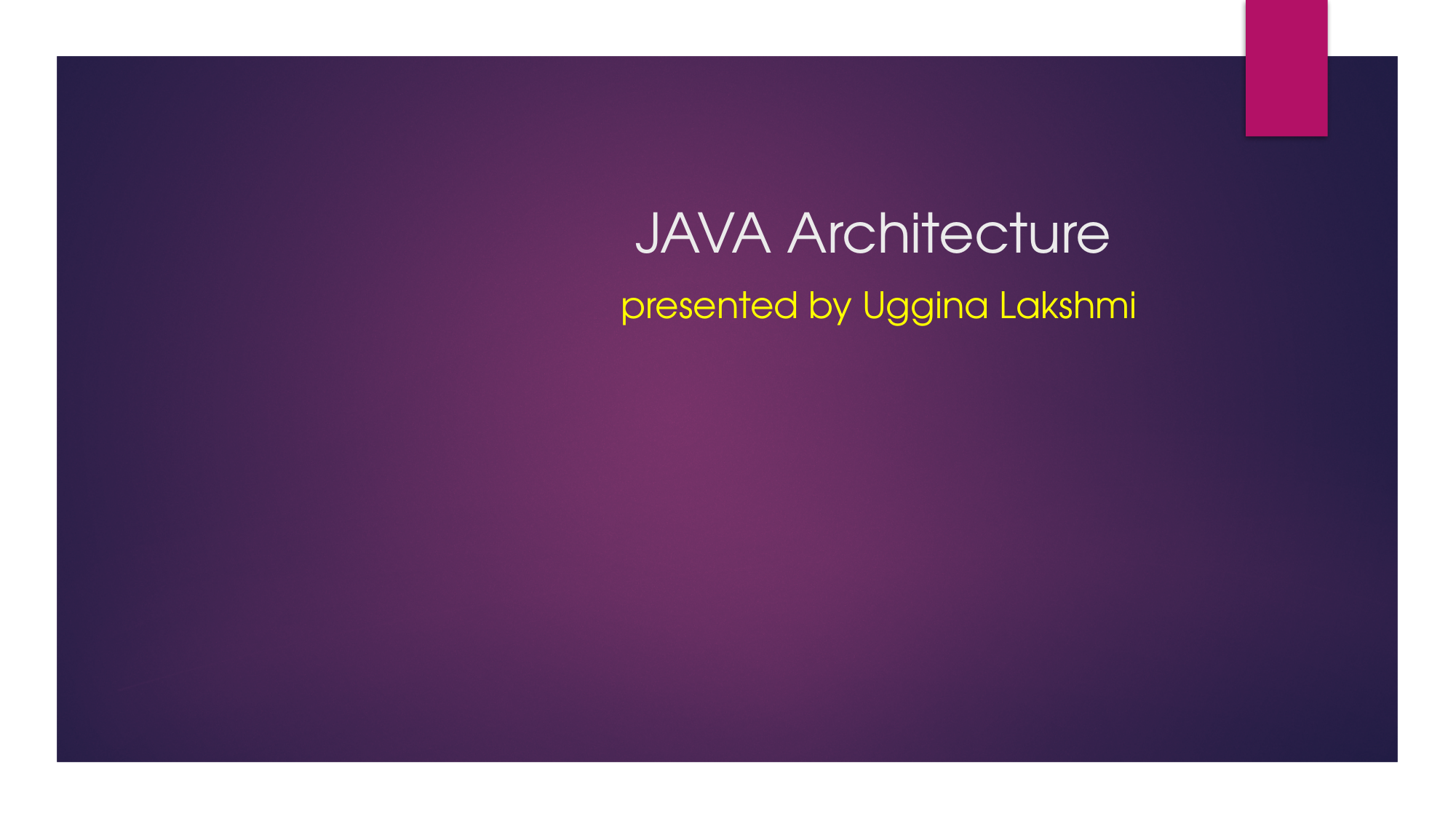

# JAVA Architecture presented by Uggina Lakshmi